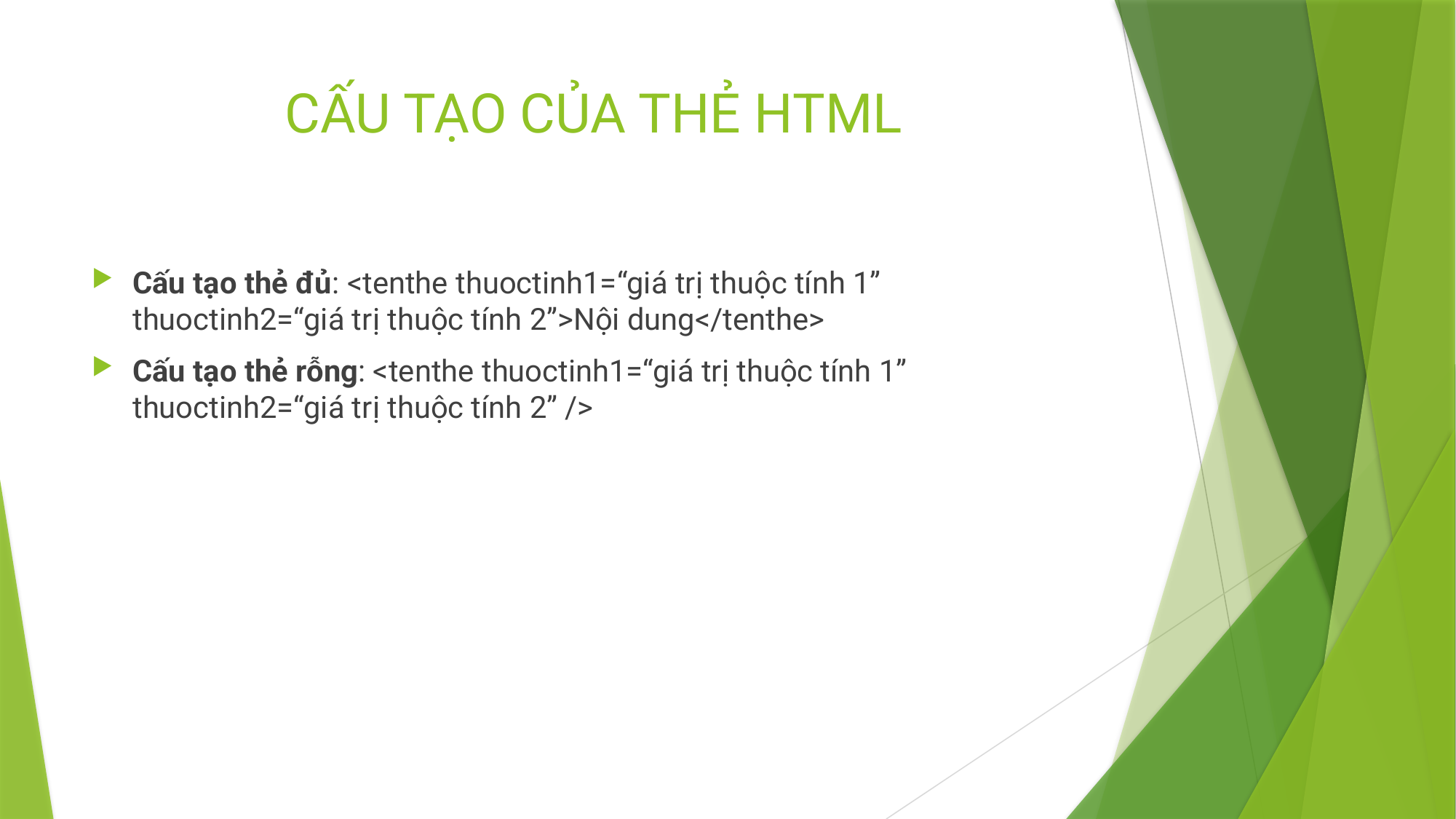

# CẤU TẠO CỦA THẺ HTML
Cấu tạo thẻ đủ: <tenthe thuoctinh1=“giá trị thuộc tính 1” thuoctinh2=“giá trị thuộc tính 2”>Nội dung</tenthe>
Cấu tạo thẻ rỗng: <tenthe thuoctinh1=“giá trị thuộc tính 1” thuoctinh2=“giá trị thuộc tính 2” />